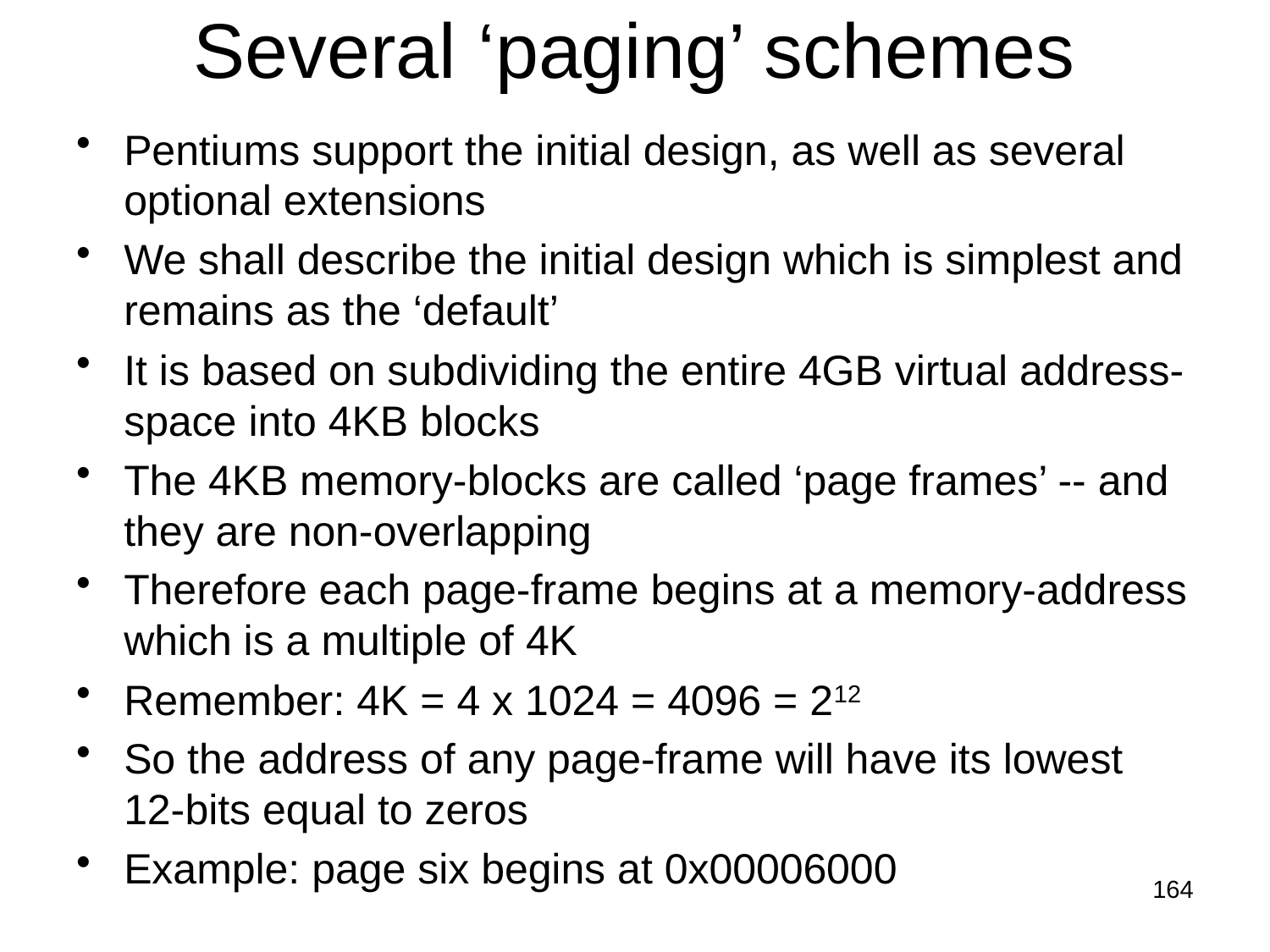

# Several ‘paging’ schemes
Pentiums support the initial design, as well as several optional extensions
We shall describe the initial design which is simplest and remains as the ‘default’
It is based on subdividing the entire 4GB virtual address-space into 4KB blocks
The 4KB memory-blocks are called ‘page frames’ -- and they are non-overlapping
Therefore each page-frame begins at a memory-address which is a multiple of 4K
Remember: 4K = 4 x 1024 = 4096 = 212
So the address of any page-frame will have its lowest 12-bits equal to zeros
Example: page six begins at 0x00006000

164